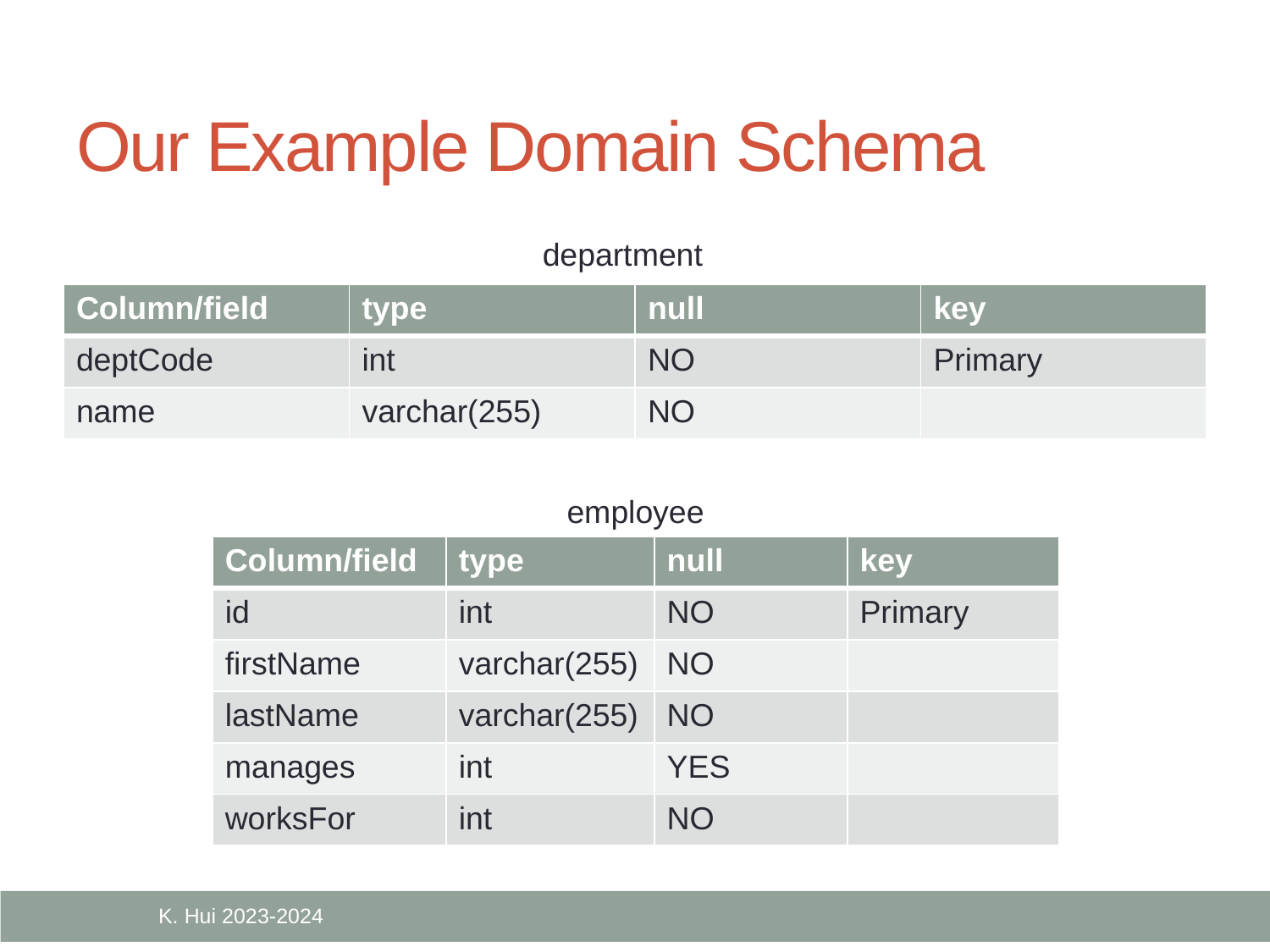

# Our Example Domain Schema
department
| Column/field | type | null | key |
| --- | --- | --- | --- |
| deptCode | int | NO | Primary |
| name | varchar(255) | NO |  |
employee
| Column/field | type | null | key |
| --- | --- | --- | --- |
| id | int | NO | Primary |
| firstName | varchar(255) | NO |  |
| lastName | varchar(255) | NO |  |
| manages | int | YES |  |
| worksFor | int | NO |  |
K. Hui 2023-2024